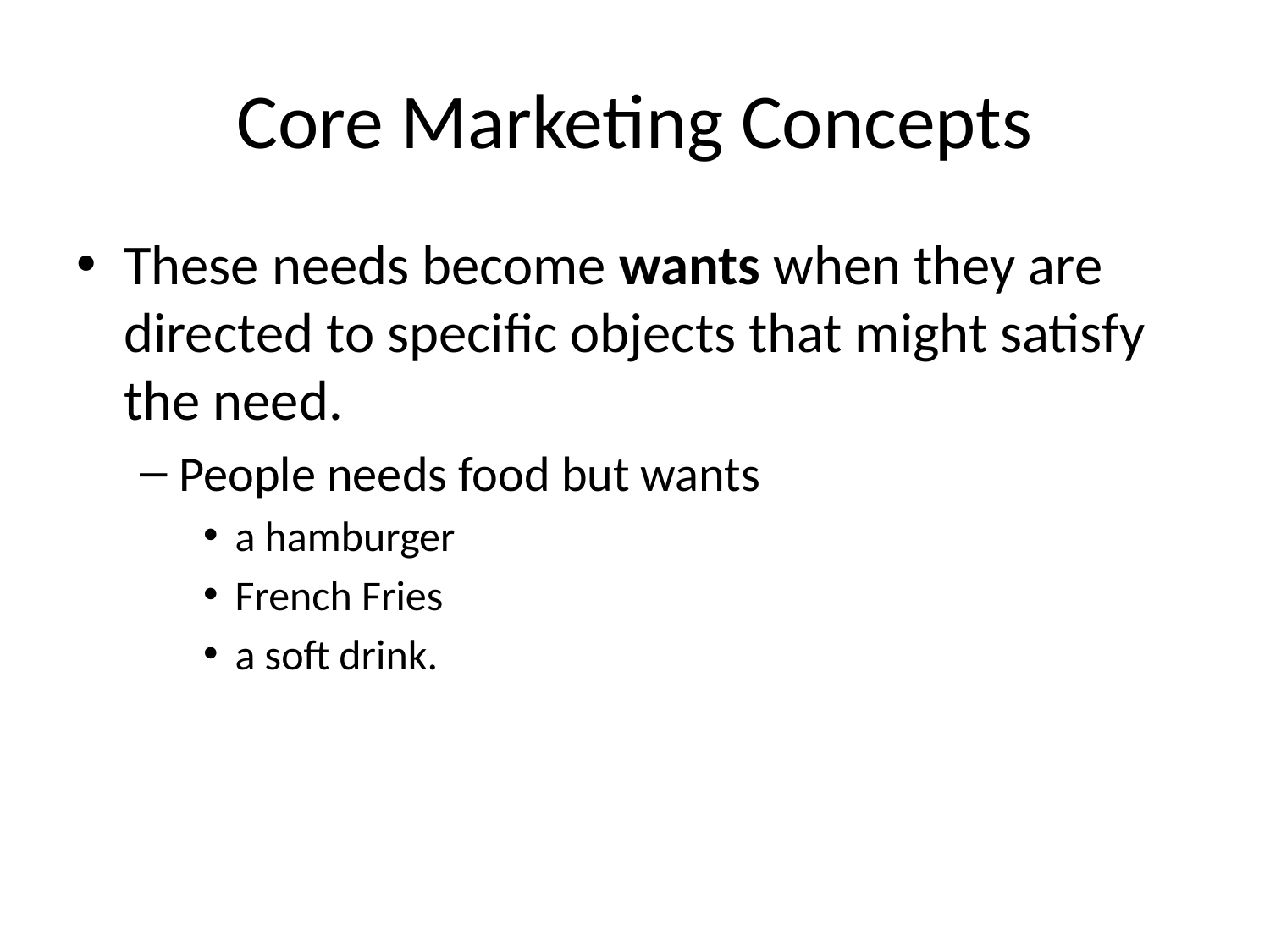

# Core Marketing Concepts
These needs become wants when they are directed to specific objects that might satisfy the need.
People needs food but wants
a hamburger
French Fries
a soft drink.